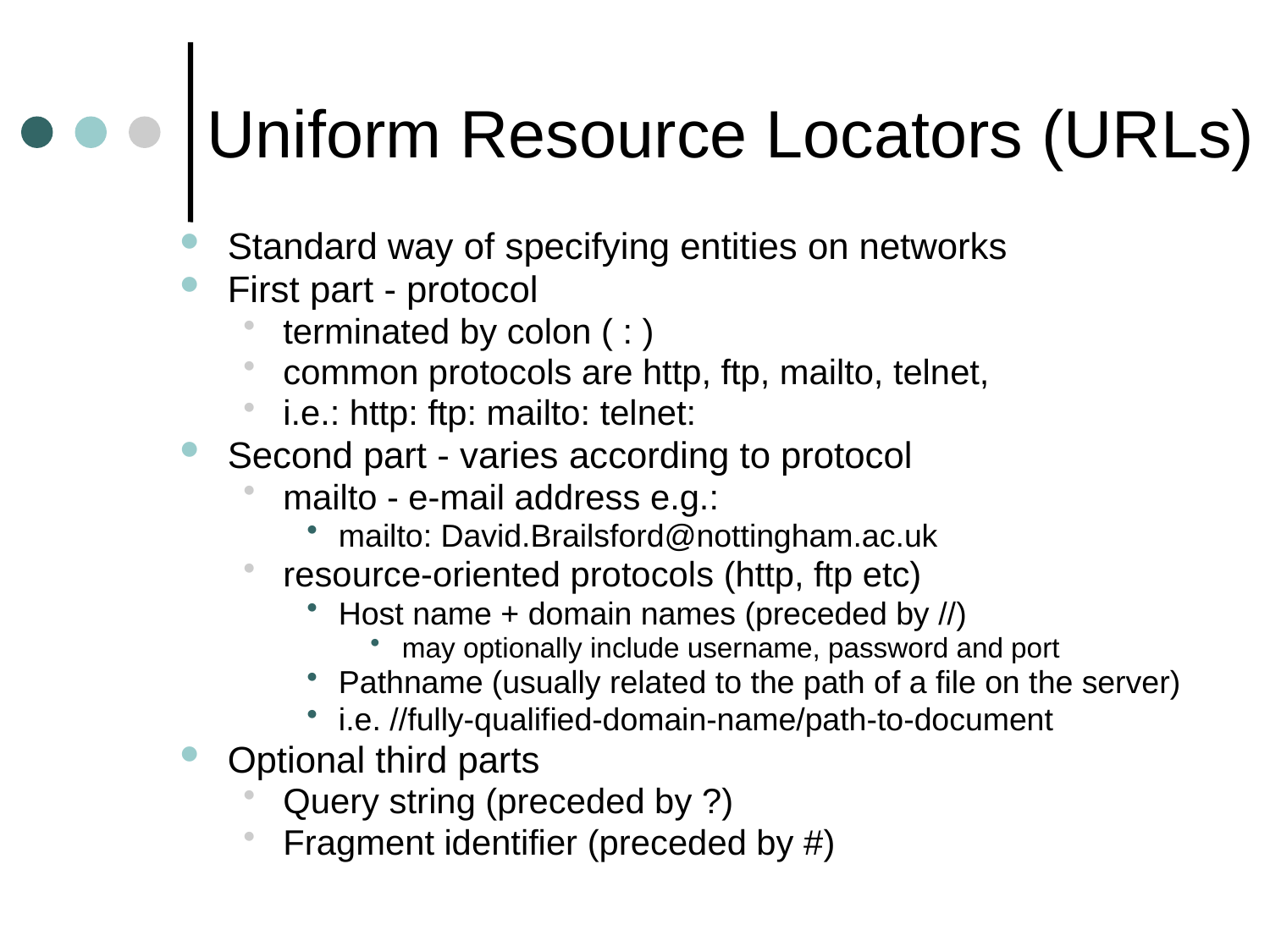

# Uniform Resource Locators (URLs)
Standard way of specifying entities on networks
First part - protocol
terminated by colon ( : )
common protocols are http, ftp, mailto, telnet,
i.e.: http: ftp: mailto: telnet:
Second part - varies according to protocol
mailto - e-mail address e.g.:
mailto: David.Brailsford@nottingham.ac.uk
resource-oriented protocols (http, ftp etc)
Host name + domain names (preceded by //)
may optionally include username, password and port
Pathname (usually related to the path of a file on the server)
i.e. //fully-qualified-domain-name/path-to-document
Optional third parts
Query string (preceded by ?)
Fragment identifier (preceded by #)